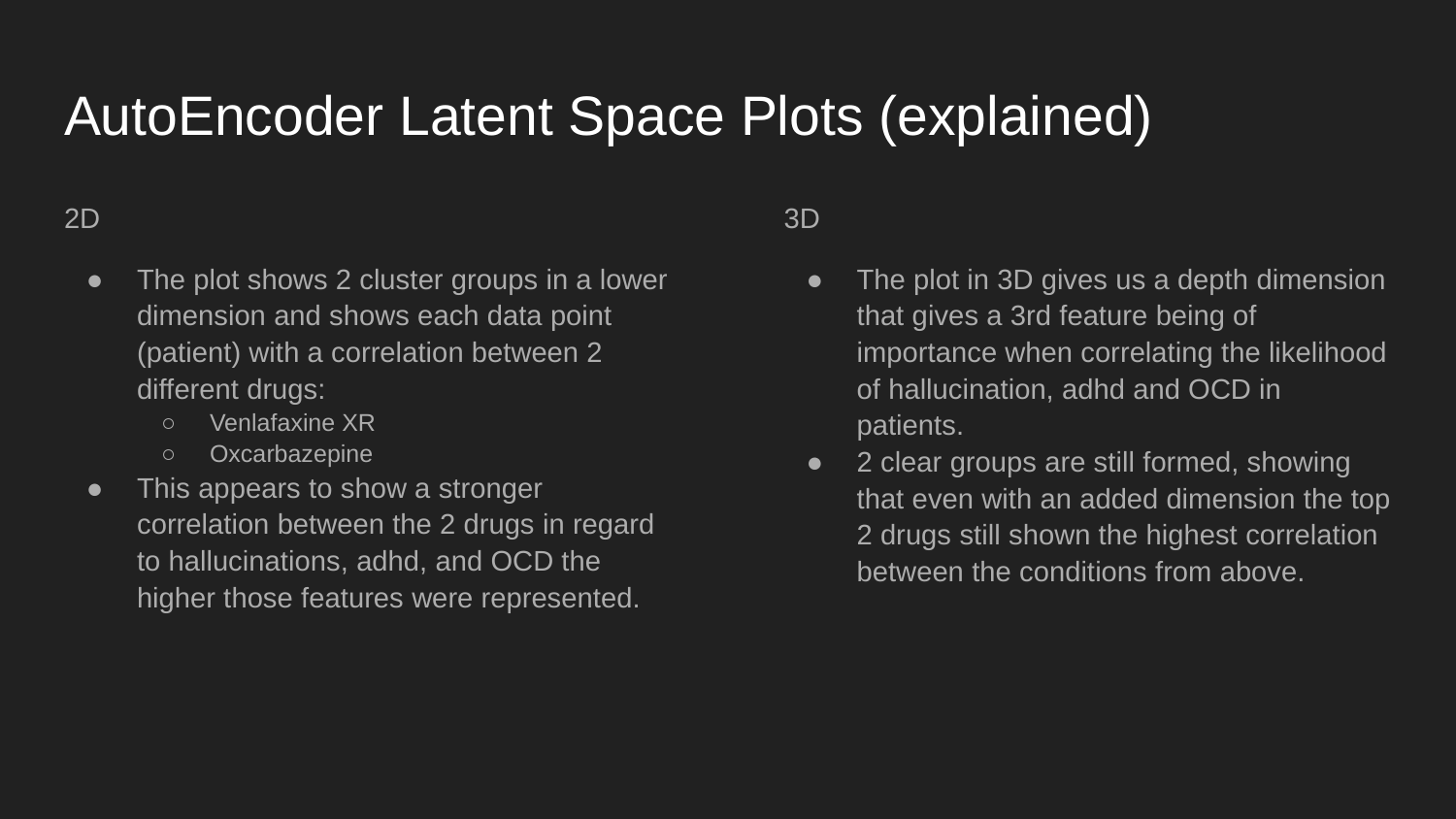

# AutoEncoder Latent Space Plots (explained)
2D
The plot shows 2 cluster groups in a lower dimension and shows each data point (patient) with a correlation between 2 different drugs:
Venlafaxine XR
Oxcarbazepine
This appears to show a stronger correlation between the 2 drugs in regard to hallucinations, adhd, and OCD the higher those features were represented.
3D
The plot in 3D gives us a depth dimension that gives a 3rd feature being of importance when correlating the likelihood of hallucination, adhd and OCD in patients.
2 clear groups are still formed, showing that even with an added dimension the top 2 drugs still shown the highest correlation between the conditions from above.